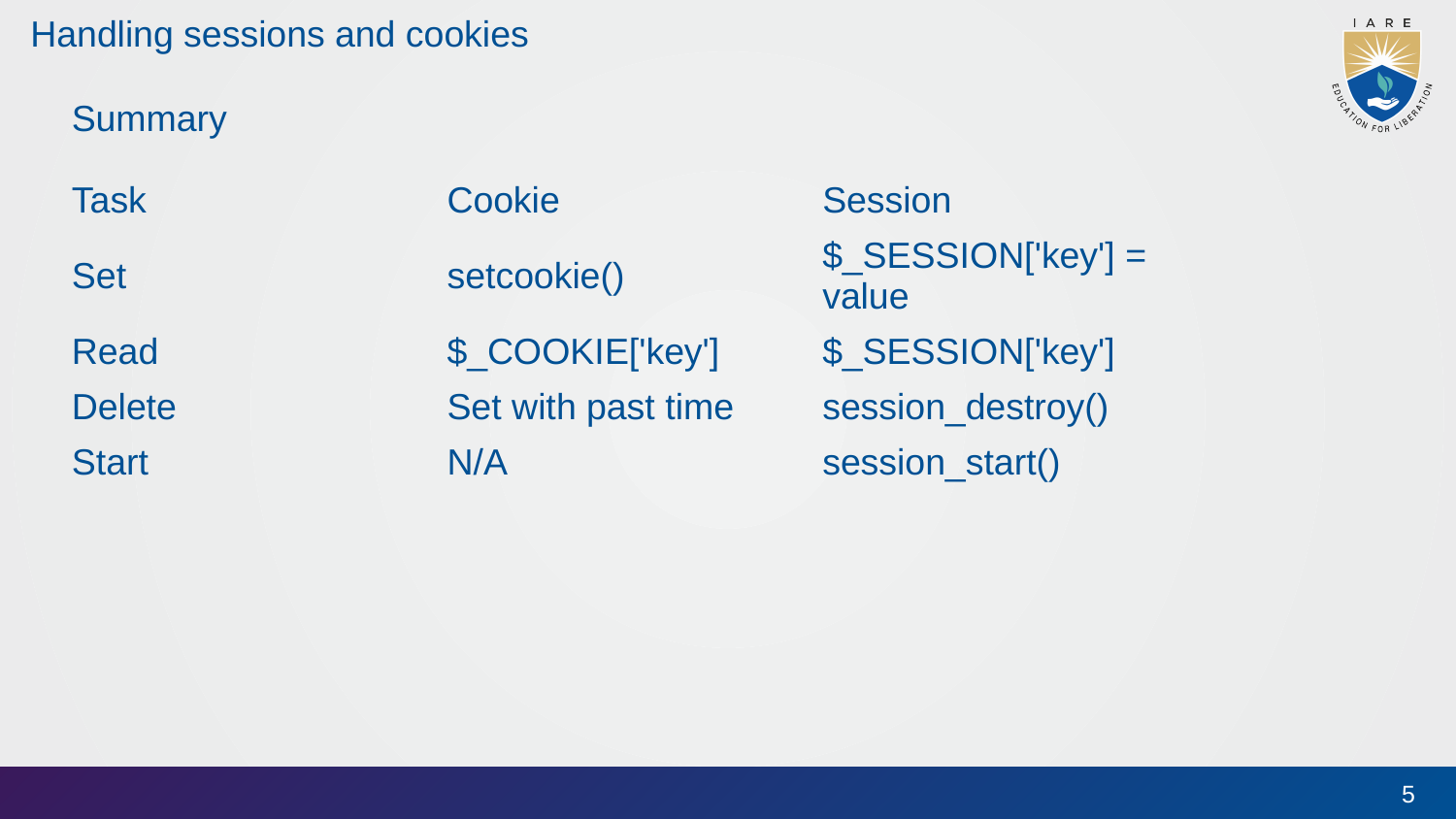

# Handling sessions and cookies
Summary
| Task | Cookie | Session |
| --- | --- | --- |
| Set | setcookie() | $\_SESSION['key'] = value |
| Read | $\_COOKIE['key'] | $\_SESSION['key'] |
| Delete | Set with past time | session\_destroy() |
| Start | N/A | session\_start() |
5